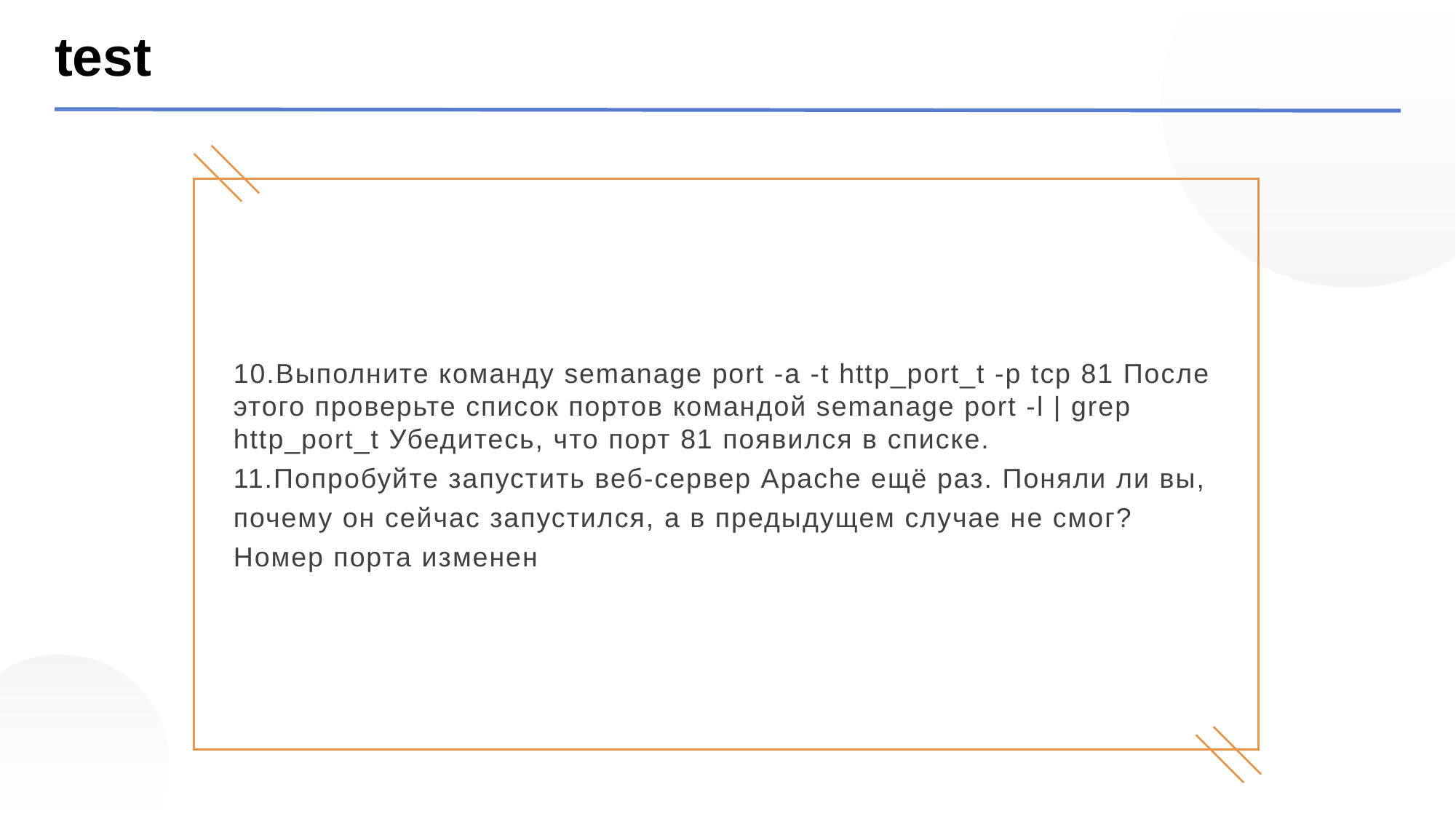

test

10.Выполните команду semanage port -a -t http_port_t -р tcp 81 После этого проверьте список портов командой semanage port -l | grep http_port_t Убедитесь, что порт 81 появился в списке.
11.Попробуйте запустить веб-сервер Apache ещё раз. Поняли ли вы, почему он сейчас запустился, а в предыдущем случае не смог? Номер порта изменен